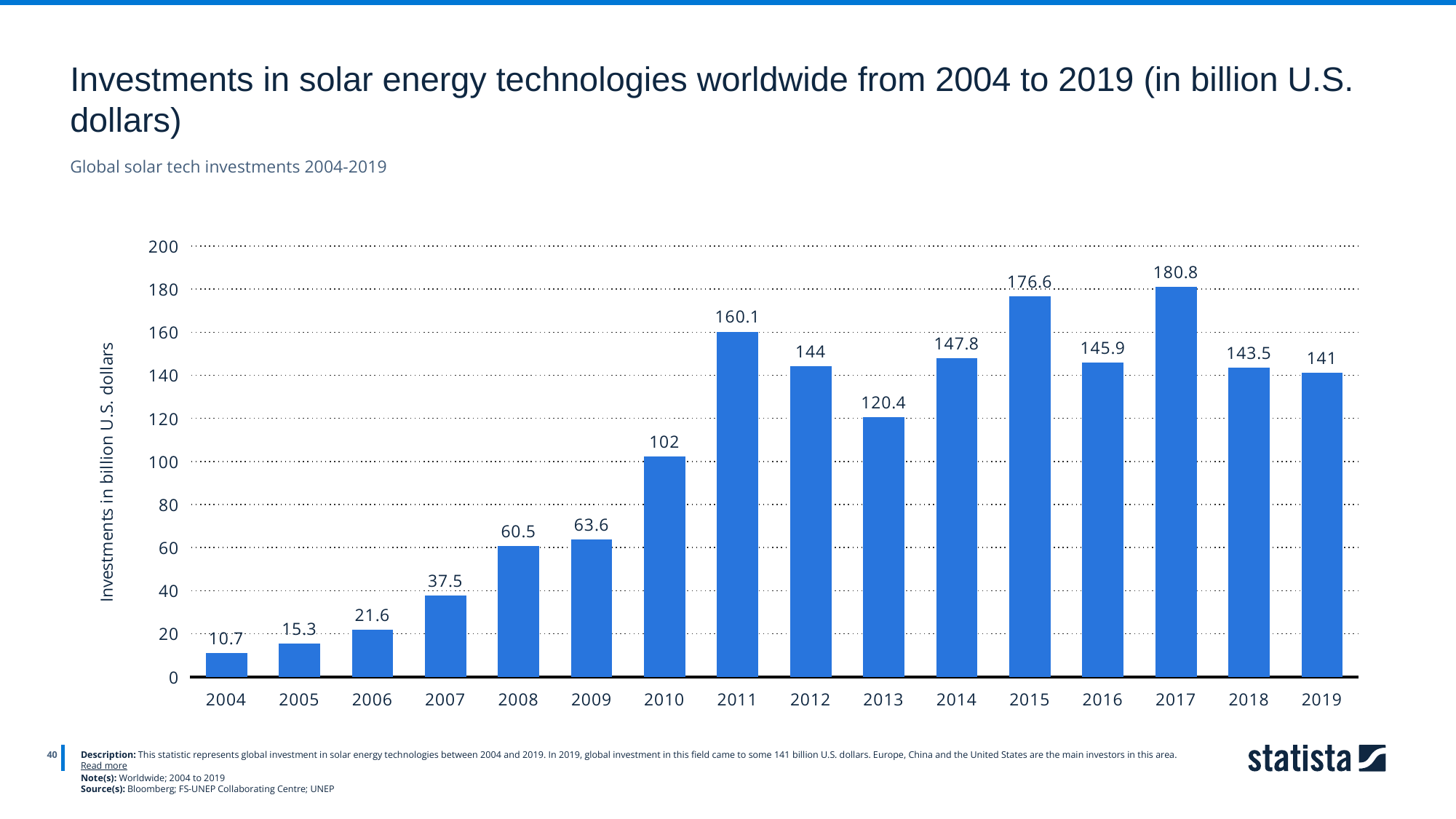

Investments in solar energy technologies worldwide from 2004 to 2019 (in billion U.S. dollars)
Global solar tech investments 2004-2019

### Chart

| Category | data |
|---|---|
| 2004 | 10.7 |
| 2005 | 15.3 |
| 2006 | 21.6 |
| 2007 | 37.5 |
| 2008 | 60.5 |
| 2009 | 63.6 |
| 2010 | 102.0 |
| 2011 | 160.1 |
| 2012 | 144.0 |
| 2013 | 120.4 |
| 2014 | 147.8 |
| 2015 | 176.6 |
| 2016 | 145.9 |
| 2017 | 180.8 |
| 2018 | 143.5 |
| 2019 | 141.0 |
40
Description: This statistic represents global investment in solar energy technologies between 2004 and 2019. In 2019, global investment in this field came to some 141 billion U.S. dollars. Europe, China and the United States are the main investors in this area. Read more
Note(s): Worldwide; 2004 to 2019
Source(s): Bloomberg; FS-UNEP Collaborating Centre; UNEP